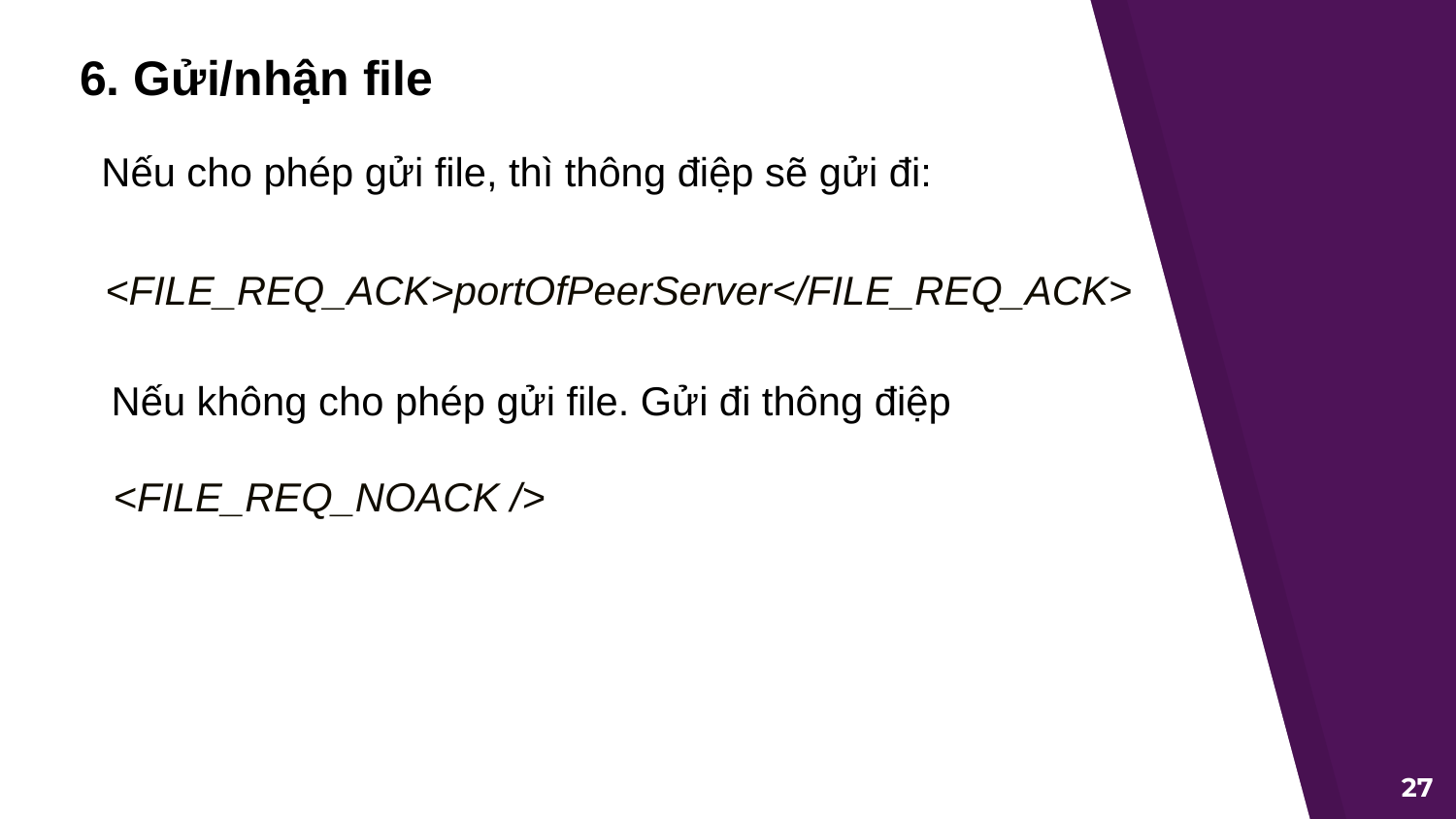

6. Gửi/nhận file
Nếu cho phép gửi file, thì thông điệp sẽ gửi đi:

<FILE_REQ_ACK>portOfPeerServer</FILE_REQ_ACK>
Nếu không cho phép gửi file. Gửi đi thông điệp
<FILE_REQ_NOACK />
27